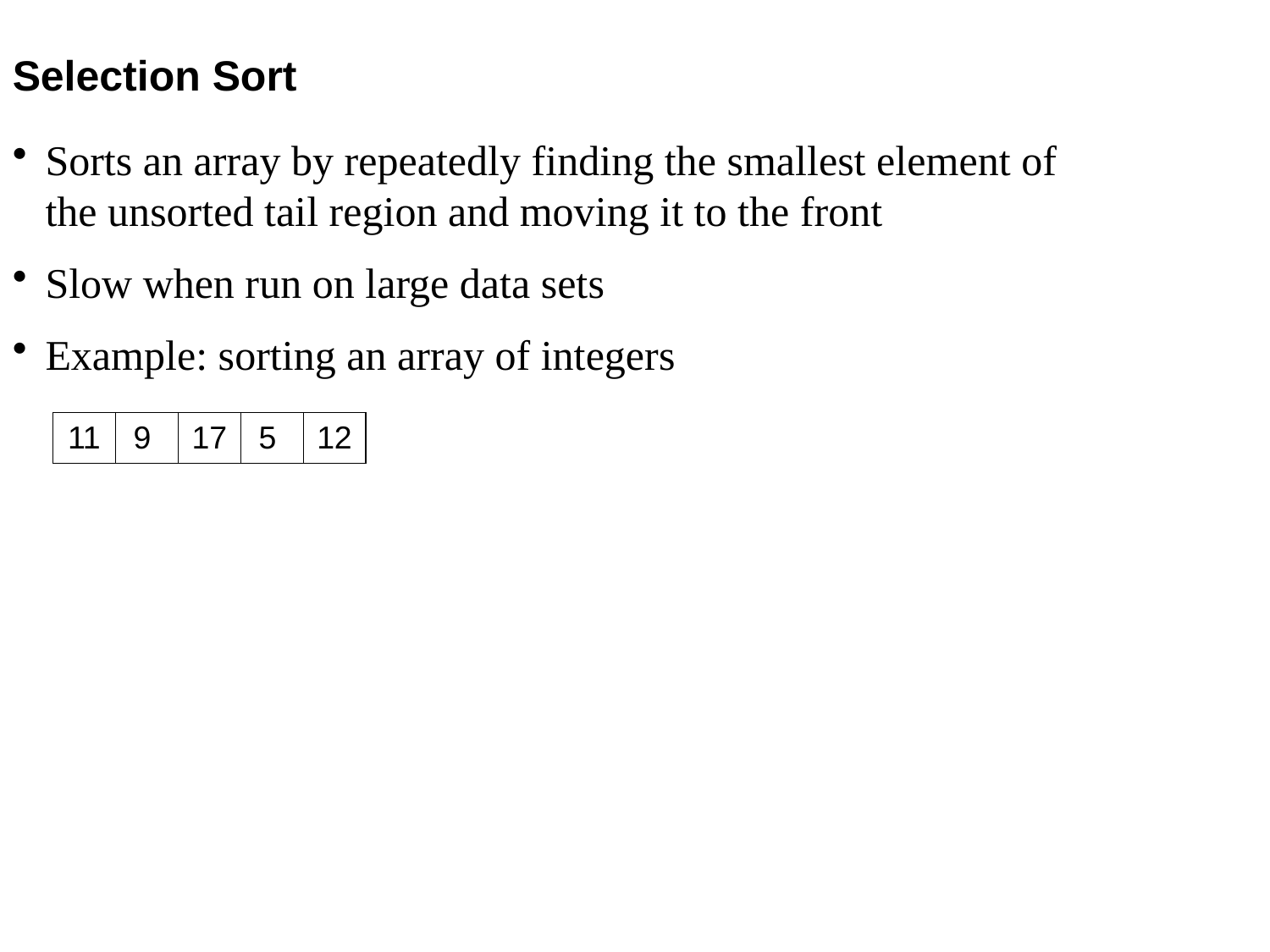

Selection Sort
Sorts an array by repeatedly finding the smallest element of
the unsorted tail region and moving it to the front
Slow when run on large data sets
Example: sorting an array of integers
| 11 | 9 | 17 | 5 | 12 |
| --- | --- | --- | --- | --- |